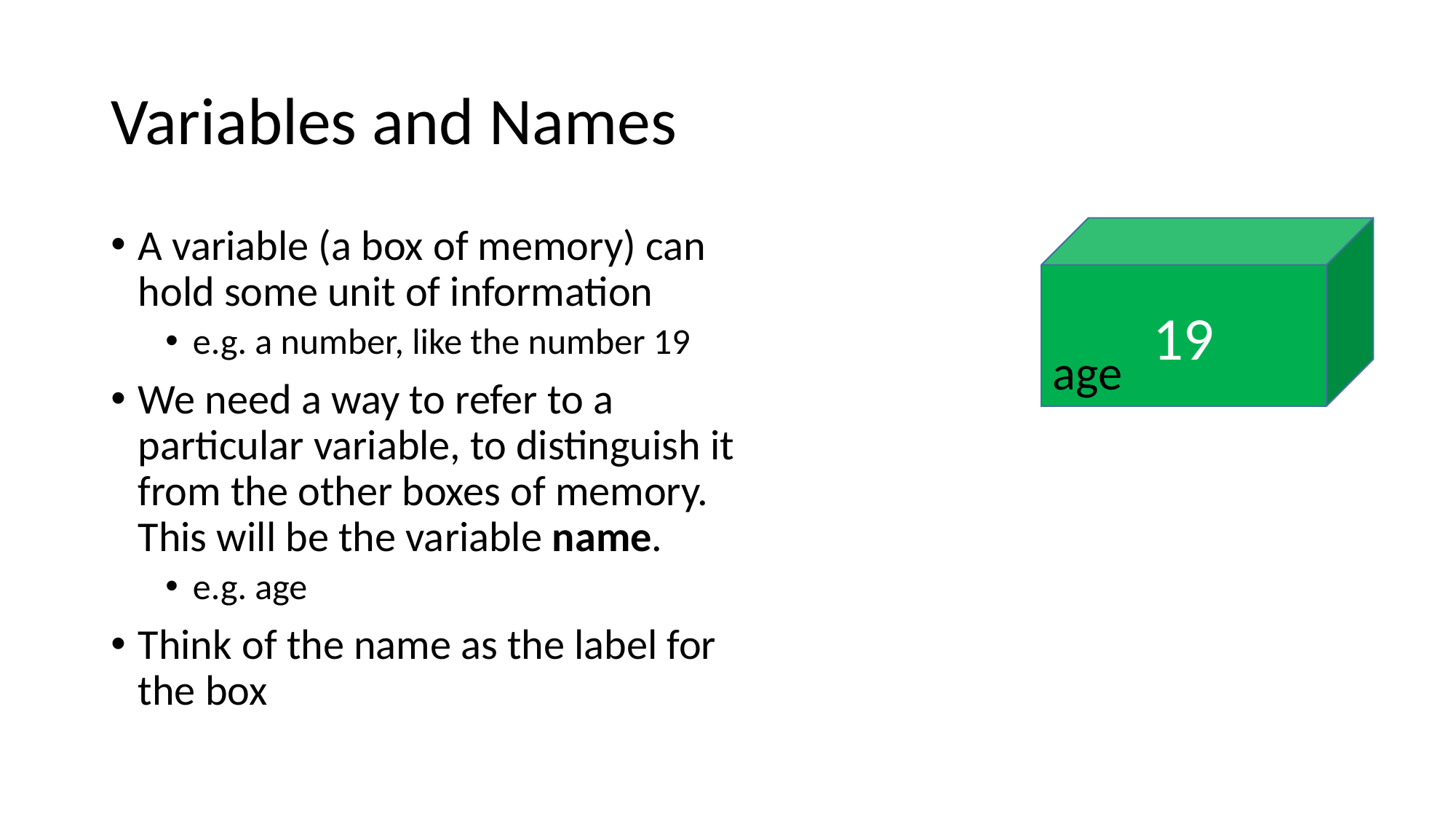

# Variables and Names
A variable (a box of memory) can hold some unit of information
e.g. a number, like the number 19
We need a way to refer to a particular variable, to distinguish it from the other boxes of memory.  This will be the variable name.
e.g. age
Think of the name as the label for the box
19
age